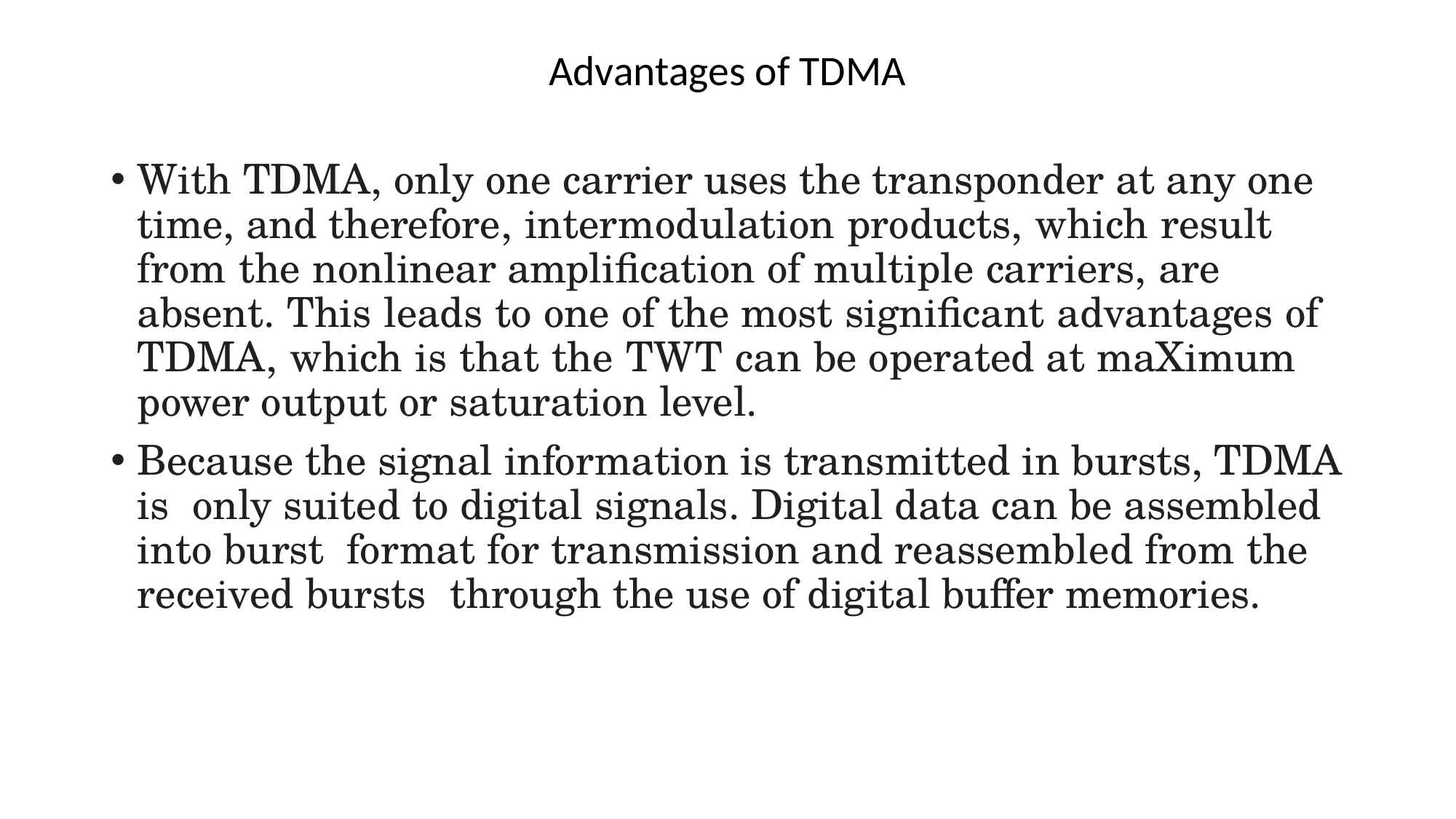

# Advantages of TDMA

With TDMA, only one carrier uses the transponder at any one time, and therefore, intermodulation products, which result from the nonlinear amplification of multiple carriers, are absent. This leads to one of the most significant advantages of TDMA, which is that the TWT can be operated at maximum power output or saturation level.
Because the signal information is transmitted in bursts, TDMA is  only suited to digital signals. Digital data can be assembled into burst  format for transmission and reassembled from the received bursts  through the use of digital buffer memories.